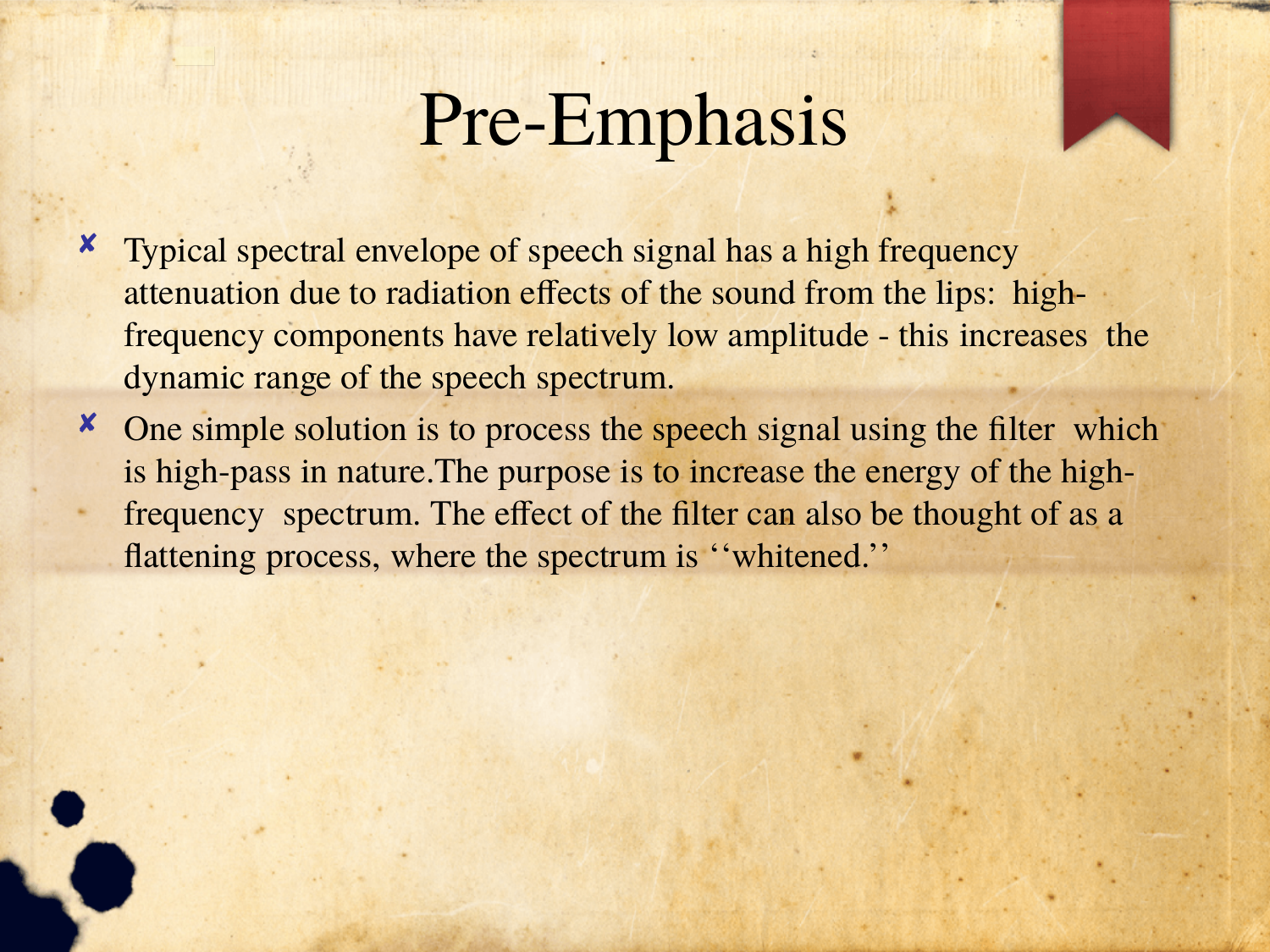

Pre-Emphasis
Typical spectral envelope of speech signal has a high frequency  attenuation due to radiation effects of the sound from the lips:	high-  frequency components have relatively low amplitude - this increases  the dynamic range of the speech spectrum.
One simple solution is to process the speech signal using the filter  which is high-pass in nature.The purpose is to increase the energy of the high-frequency  spectrum. The effect of the filter can also be thought of as a  flattening process, where the spectrum is ‘‘whitened.’’